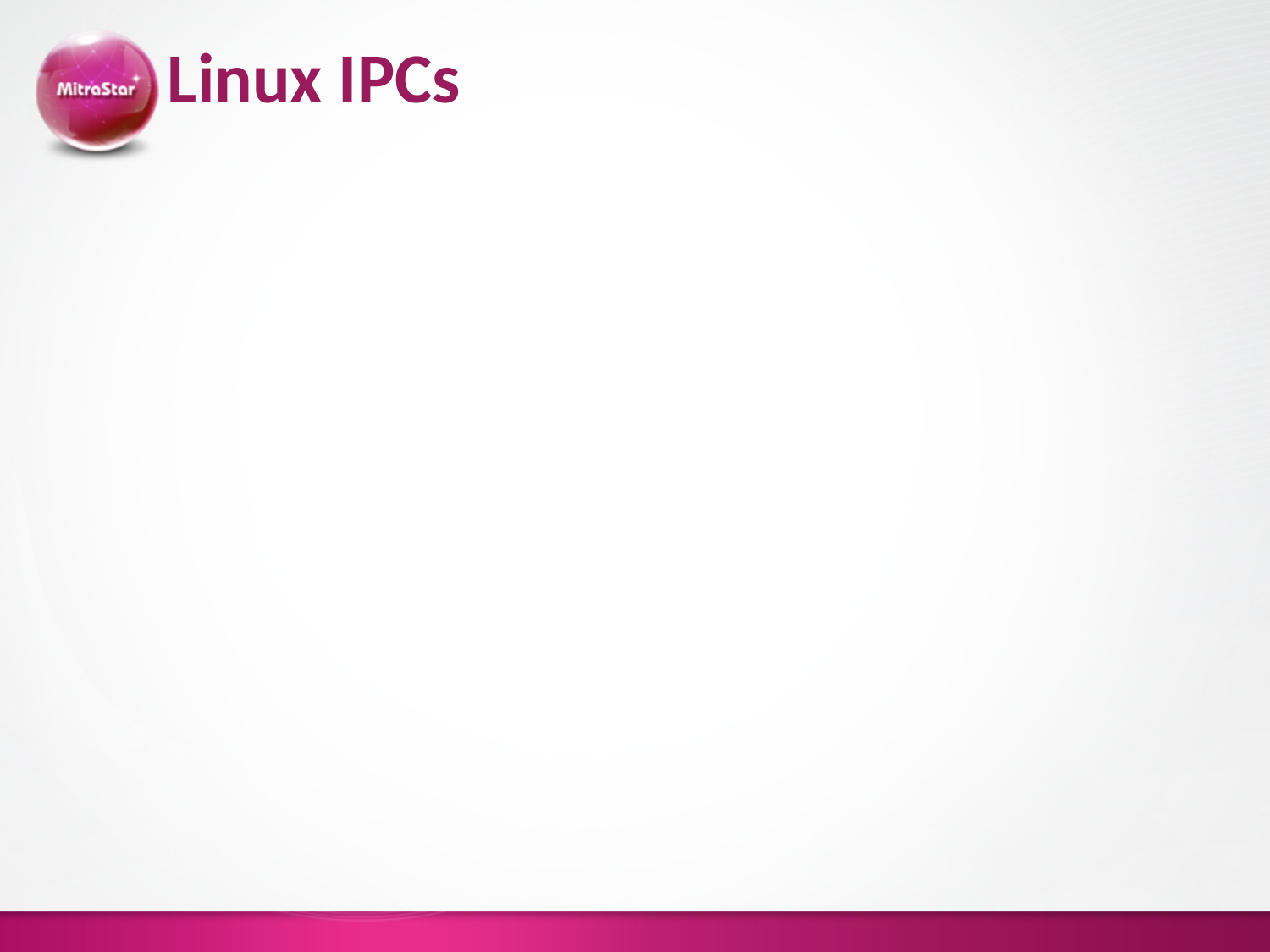

# Linux IPCs
System V IPC
IPC KEY and permission
Message queue
Shared memory
Semaphore (next target)
Signal
Socket (next target)
Pipe (next target)